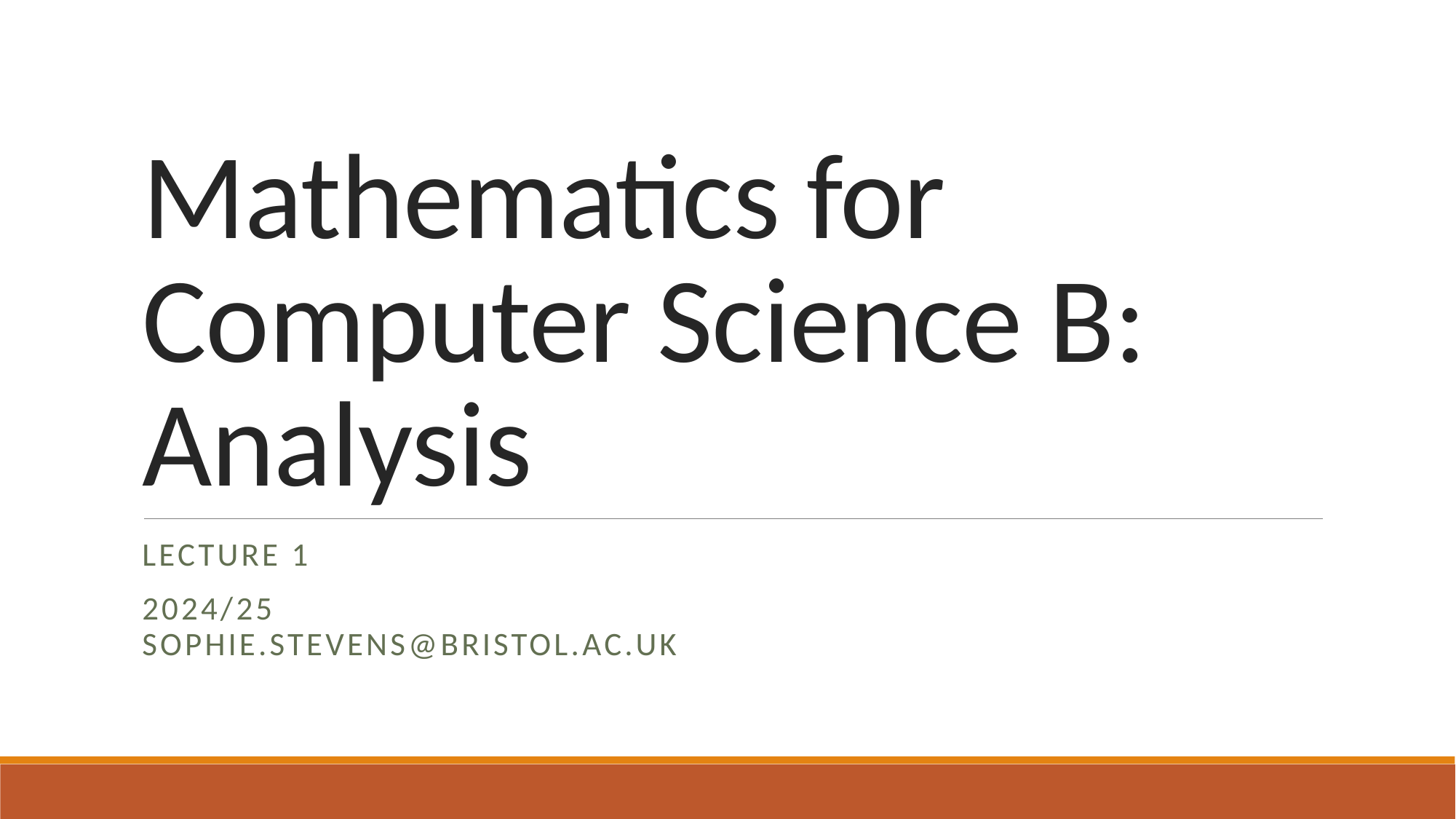

# Mathematics for Computer Science B: Analysis
Lecture 1
2024/25
sophie.stevens@bristol.ac.uk